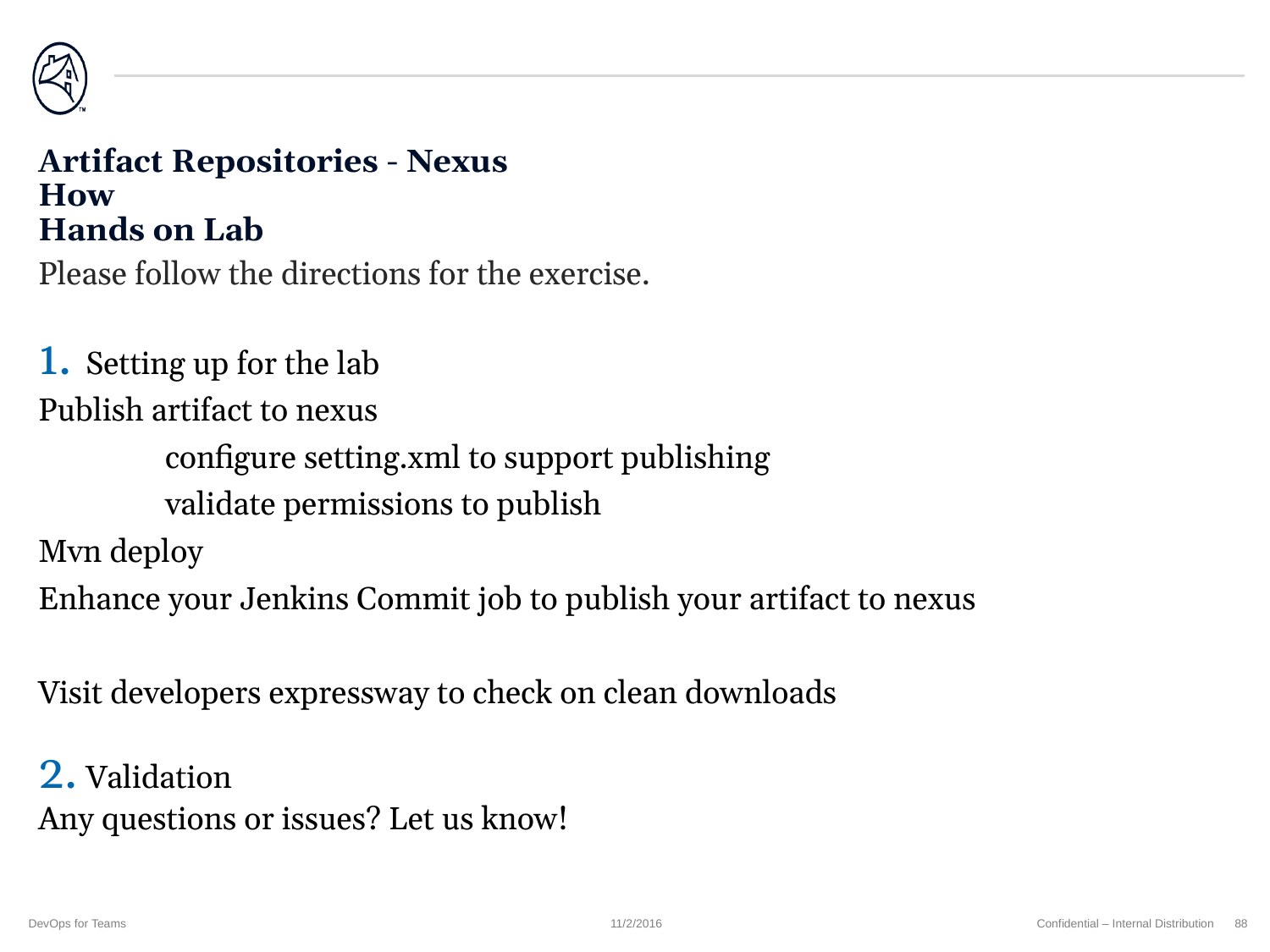

# Artifact Repositories - Nexus How Hands on Lab
Please follow the directions for the exercise.

Setting up for the lab
Publish artifact to nexus
	configure setting.xml to support publishing
	validate permissions to publish
Mvn deploy
Enhance your Jenkins Commit job to publish your artifact to nexus

Visit developers expressway to check on clean downloads

Validation
Any questions or issues? Let us know!

DevOps for Teams